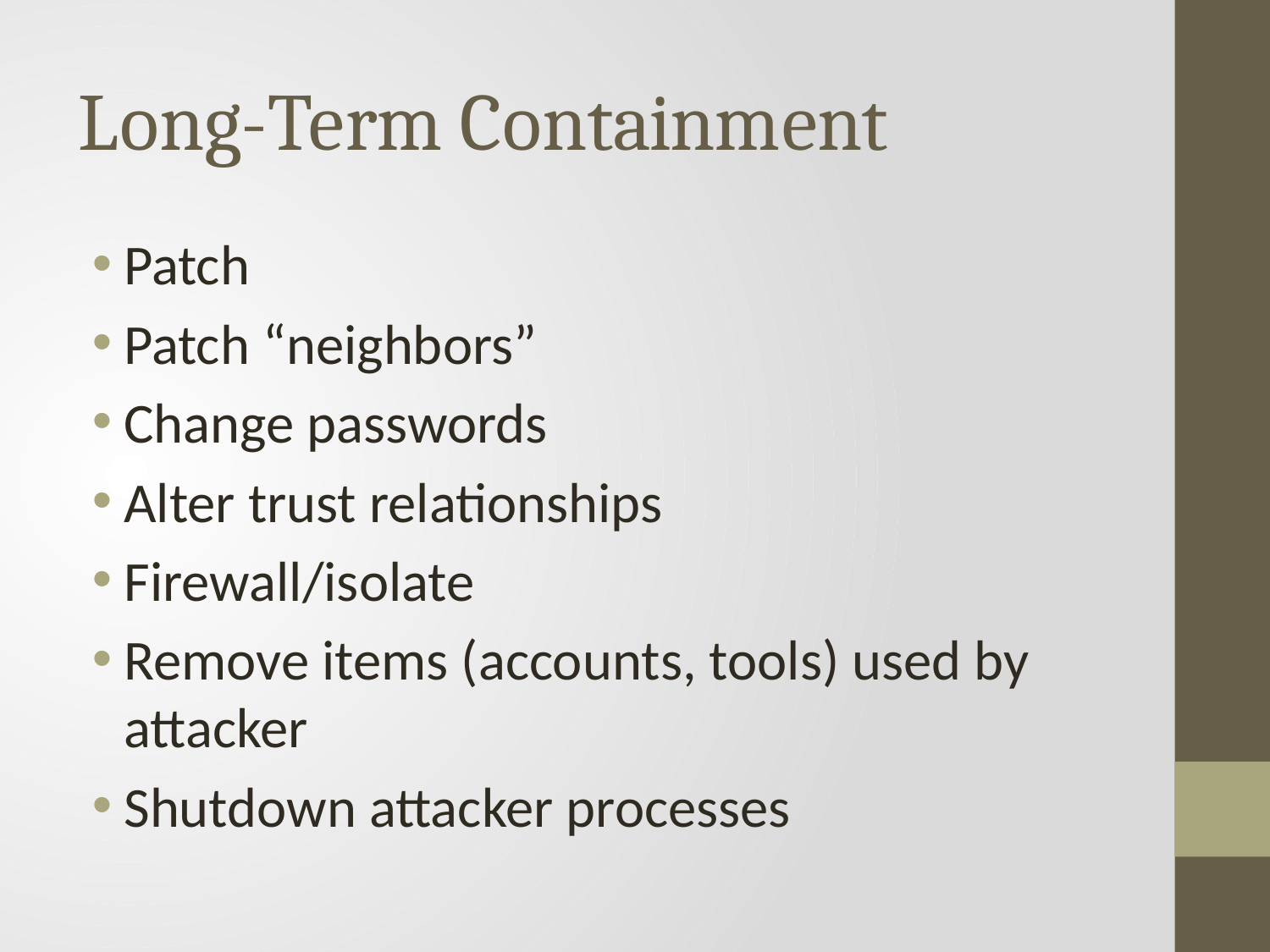

# Long-Term Containment
Patch
Patch “neighbors”
Change passwords
Alter trust relationships
Firewall/isolate
Remove items (accounts, tools) used by attacker
Shutdown attacker processes